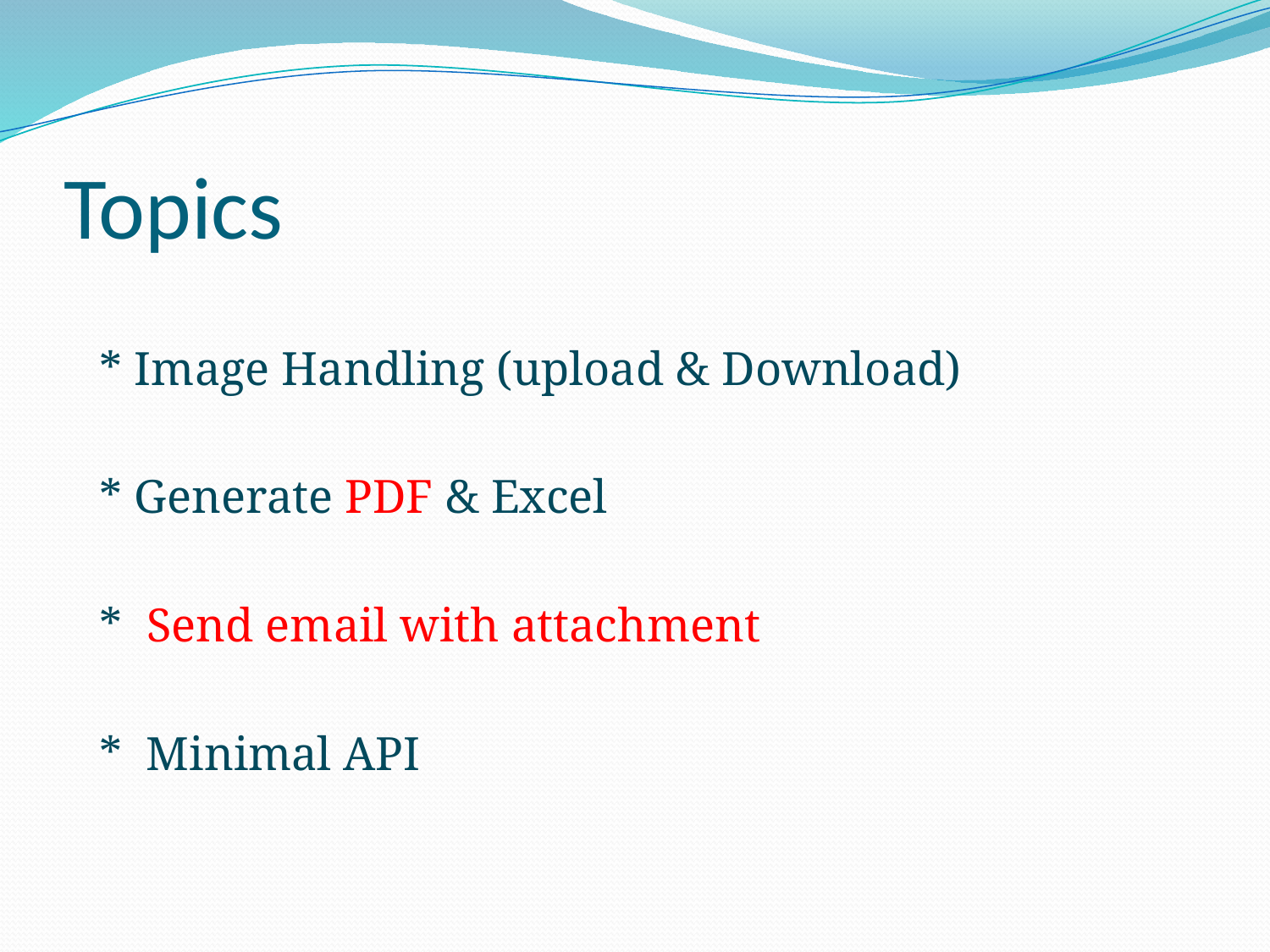

# Topics

  * Image Handling (upload & Download)

  * Generate PDF & Excel

  *  Send email with attachment

  *  Minimal API